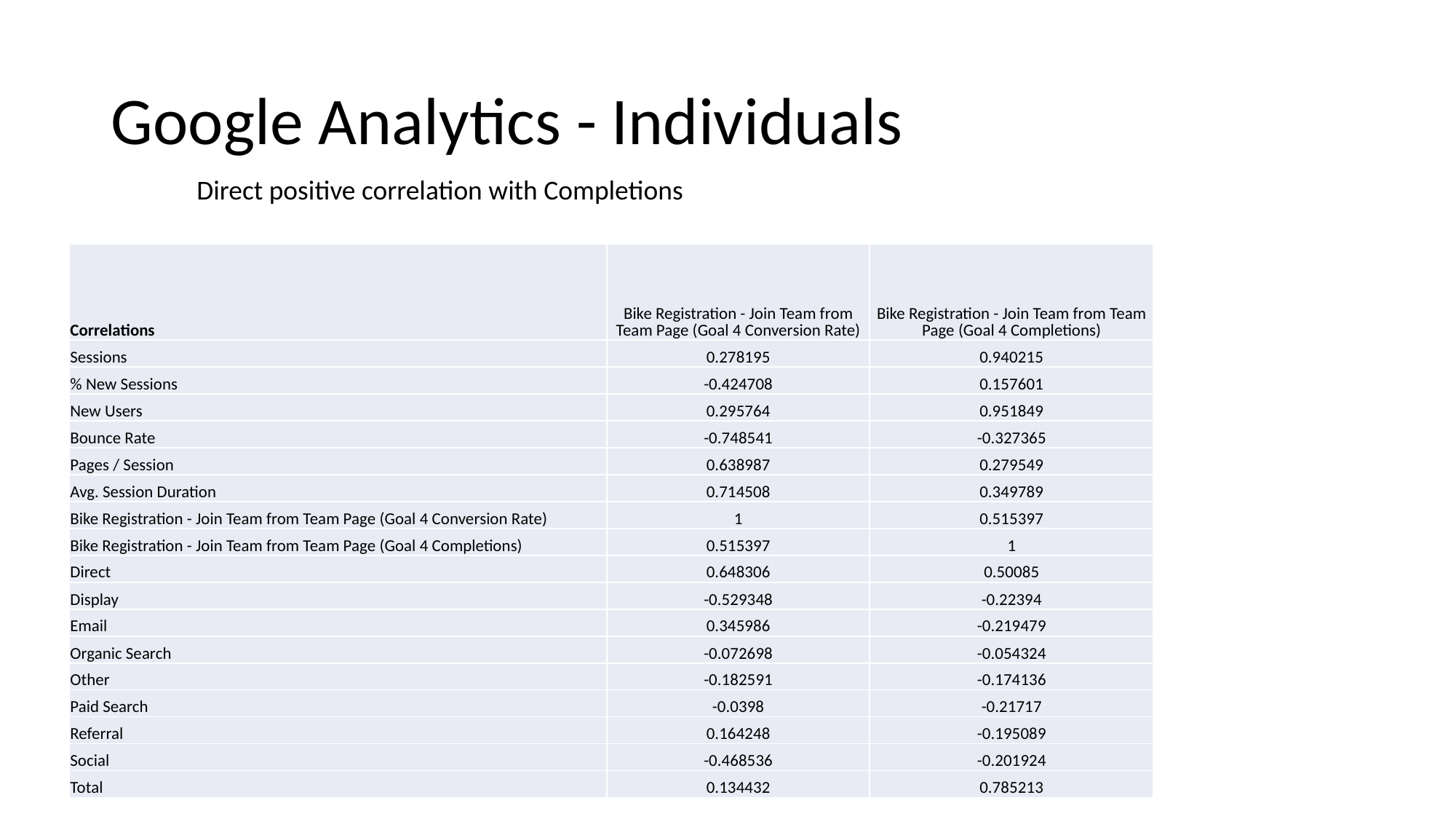

# Google Analytics - Individuals
Direct positive correlation with Completions
| Correlations | Bike Registration - Join Team from Team Page (Goal 4 Conversion Rate) | Bike Registration - Join Team from Team Page (Goal 4 Completions) |
| --- | --- | --- |
| Sessions | 0.278195 | 0.940215 |
| % New Sessions | -0.424708 | 0.157601 |
| New Users | 0.295764 | 0.951849 |
| Bounce Rate | -0.748541 | -0.327365 |
| Pages / Session | 0.638987 | 0.279549 |
| Avg. Session Duration | 0.714508 | 0.349789 |
| Bike Registration - Join Team from Team Page (Goal 4 Conversion Rate) | 1 | 0.515397 |
| Bike Registration - Join Team from Team Page (Goal 4 Completions) | 0.515397 | 1 |
| Direct | 0.648306 | 0.50085 |
| Display | -0.529348 | -0.22394 |
| Email | 0.345986 | -0.219479 |
| Organic Search | -0.072698 | -0.054324 |
| Other | -0.182591 | -0.174136 |
| Paid Search | -0.0398 | -0.21717 |
| Referral | 0.164248 | -0.195089 |
| Social | -0.468536 | -0.201924 |
| Total | 0.134432 | 0.785213 |